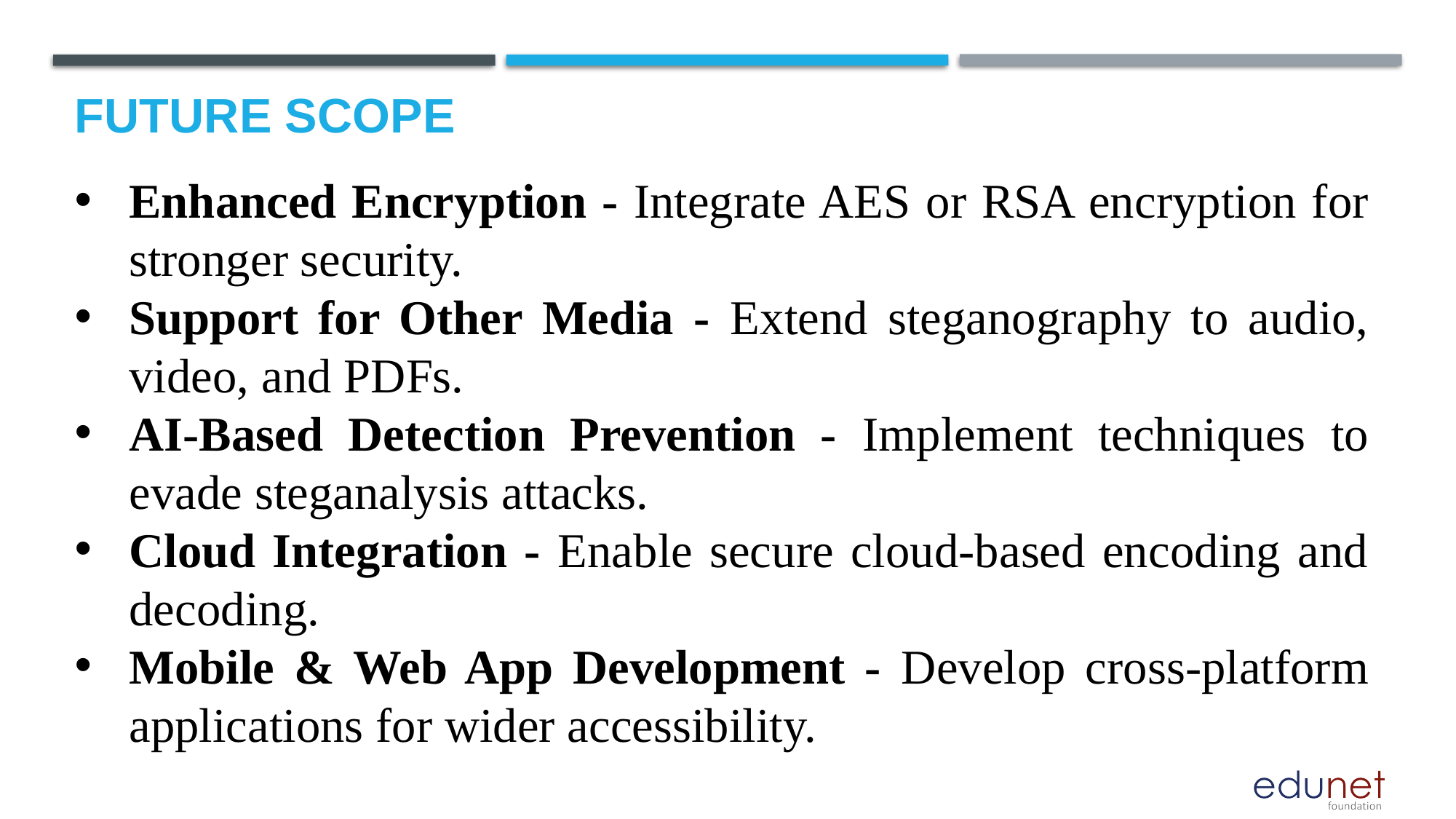

Future scope
Enhanced Encryption - Integrate AES or RSA encryption for stronger security.
Support for Other Media - Extend steganography to audio, video, and PDFs.
AI-Based Detection Prevention - Implement techniques to evade steganalysis attacks.
Cloud Integration - Enable secure cloud-based encoding and decoding.
Mobile & Web App Development - Develop cross-platform applications for wider accessibility.